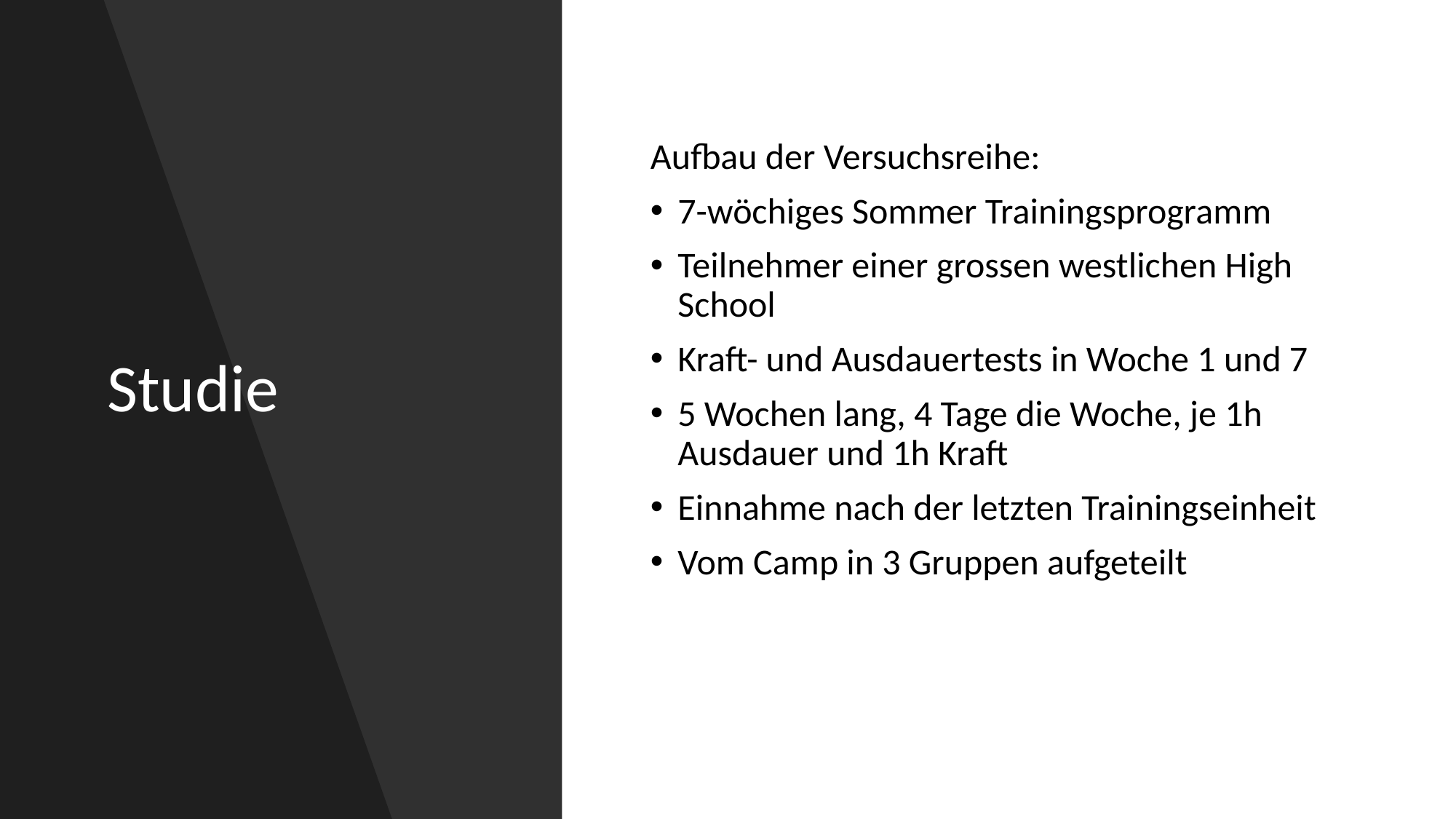

# Studie
Aufbau der Versuchsreihe:
7-wöchiges Sommer Trainingsprogramm
Teilnehmer einer grossen westlichen High School
Kraft- und Ausdauertests in Woche 1 und 7
5 Wochen lang, 4 Tage die Woche, je 1h Ausdauer und 1h Kraft
Einnahme nach der letzten Trainingseinheit
Vom Camp in 3 Gruppen aufgeteilt